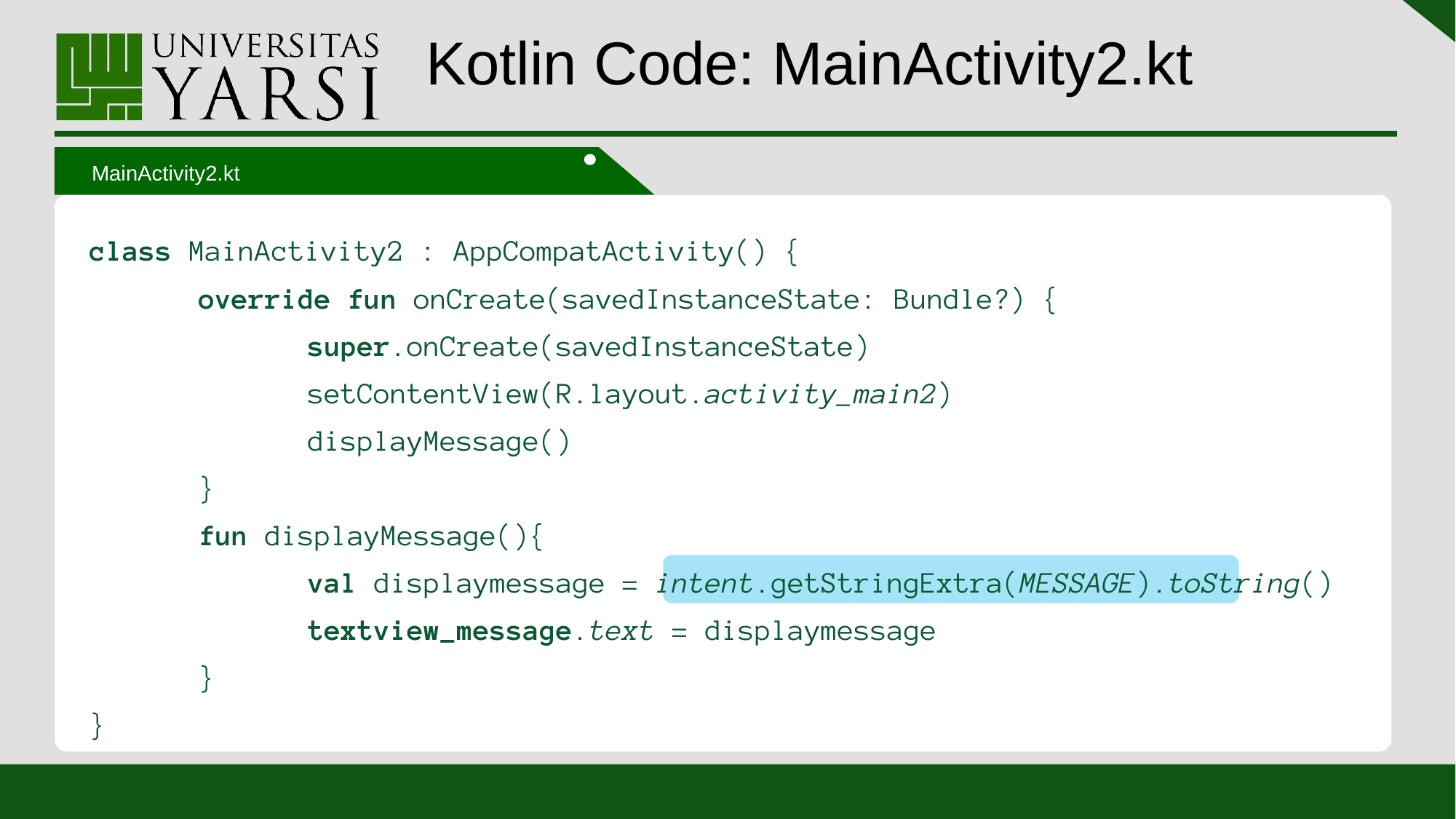

# Kotlin Code: MainActivity2.kt
MainActivity2.kt
class MainActivity2 : AppCompatActivity() {
	override fun onCreate(savedInstanceState: Bundle?) {
    		super.onCreate(savedInstanceState)
    		setContentView(R.layout.activity_main2)
    		displayMessage()
	}
	fun displayMessage(){
    		val displaymessage = intent.getStringExtra(MESSAGE).toString()
    		textview_message.text = displaymessage
	}
}